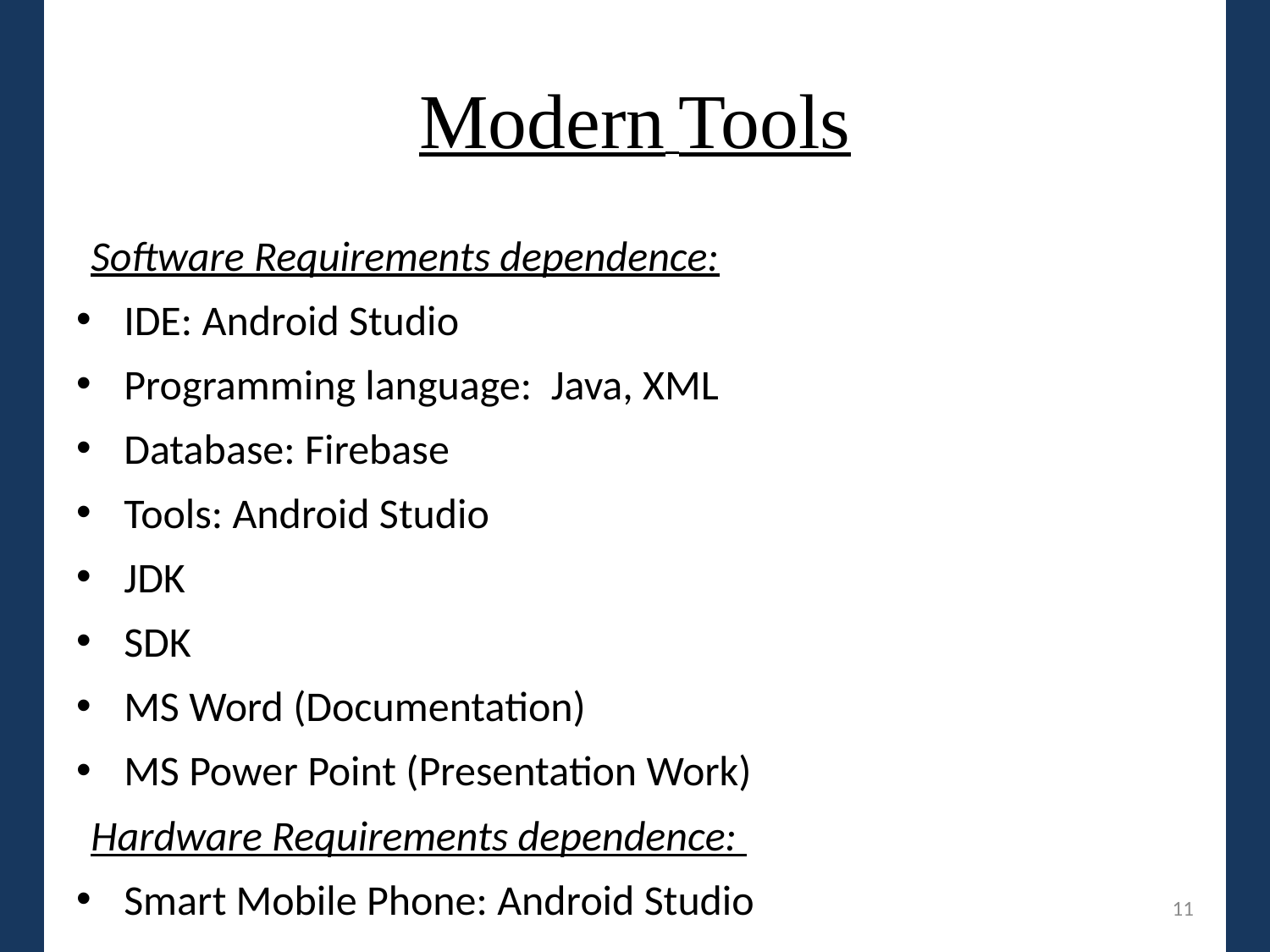

# Modern Tools
Software Requirements dependence:
IDE: Android Studio
Programming language:  Java, XML
Database: Firebase
Tools: Android Studio
JDK
SDK
MS Word (Documentation)
MS Power Point (Presentation Work)
Hardware Requirements dependence:
Smart Mobile Phone: Android Studio

11